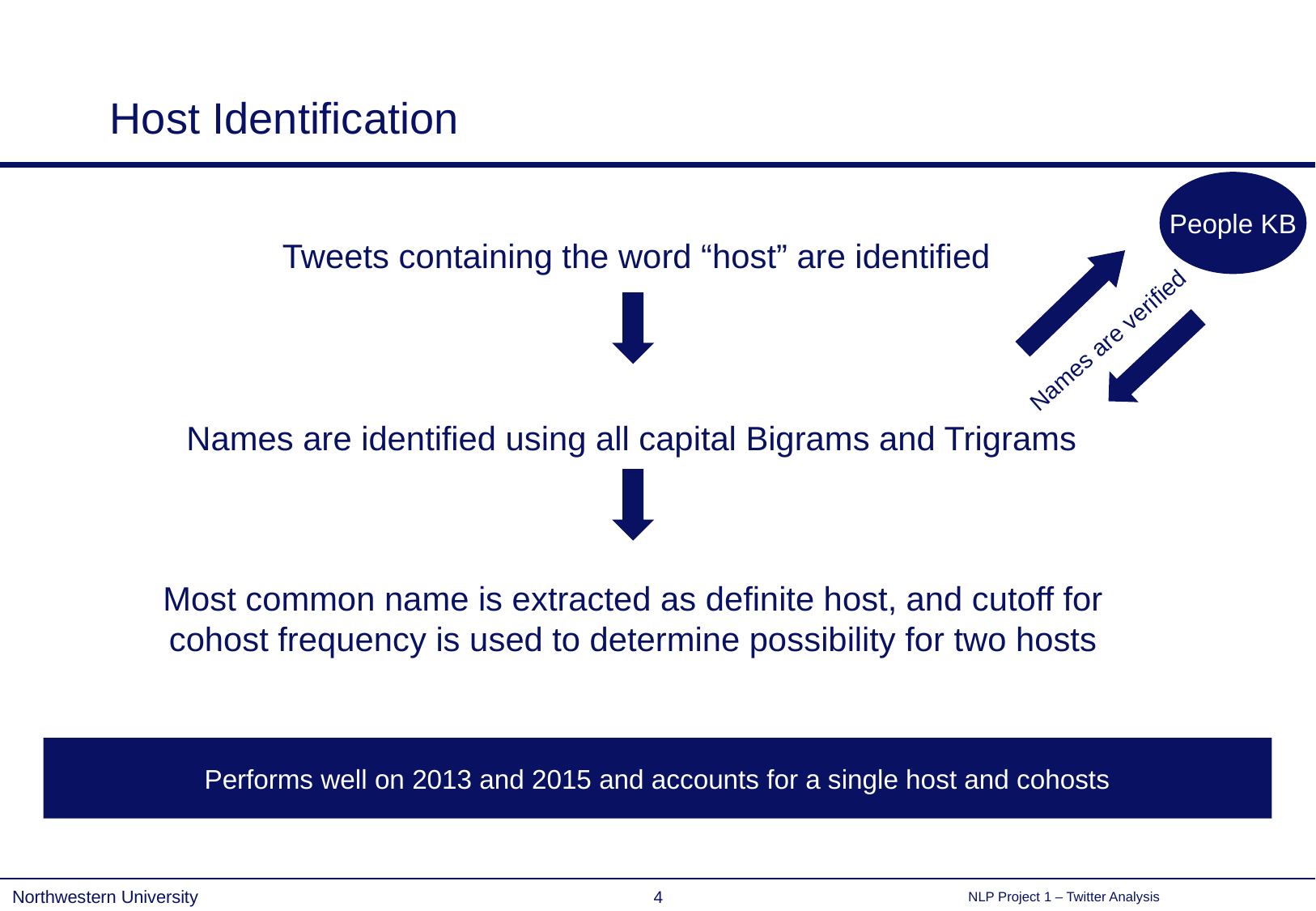

# Host Identification
People KB

Tweets containing the word “host” are identified

Names are verified
Names are identified using all capital Bigrams and Trigrams

Most common name is extracted as definite host, and cutoff for cohost frequency is used to determine possibility for two hosts
Performs well on 2013 and 2015 and accounts for a single host and cohosts
4
Northwestern University